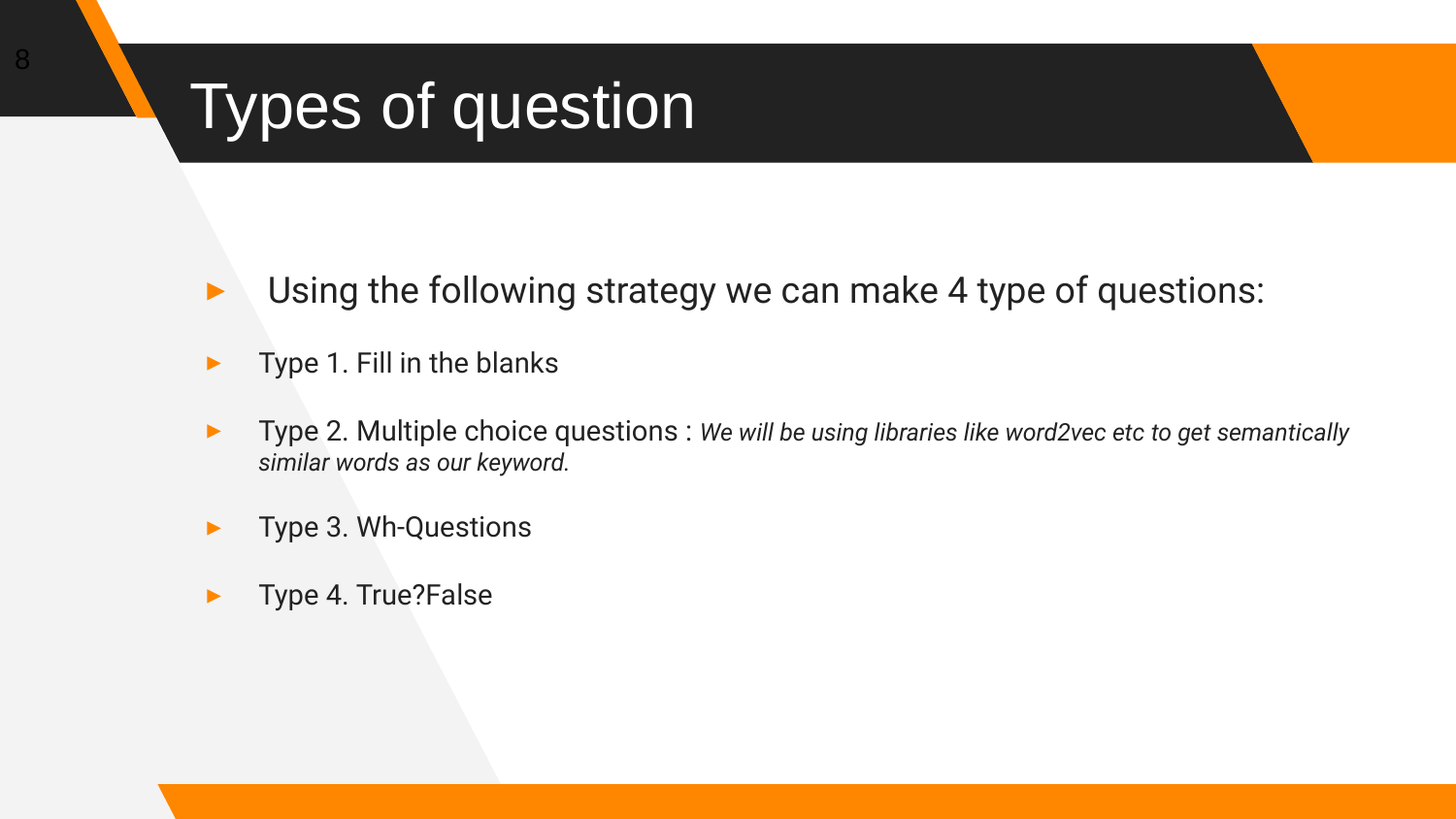

8
# Types of question

 Using the following strategy we can make 4 type of questions:

Type 1. Fill in the blanks

Type 2. Multiple choice questions : We will be using libraries like word2vec etc to get semantically similar words as our keyword.

Type 3. Wh-Questions

Type 4. True?False